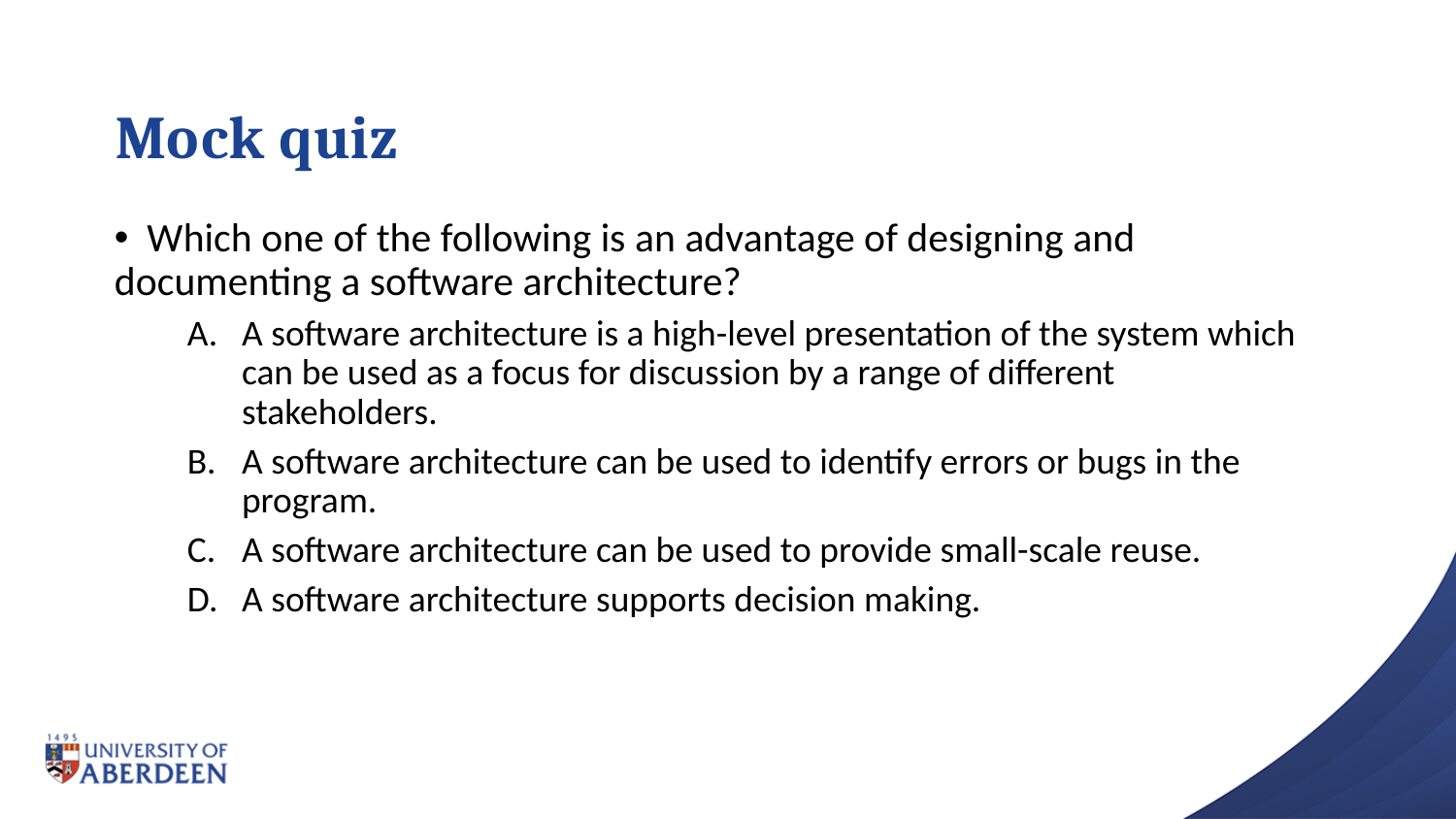

# Mock quiz
  Which one of the following is an advantage of designing and documenting a software architecture?
A software architecture is a high-level presentation of the system which can be used as a focus for discussion by a range of different stakeholders.
A software architecture can be used to identify errors or bugs in the program.
A software architecture can be used to provide small-scale reuse.
A software architecture supports decision making.